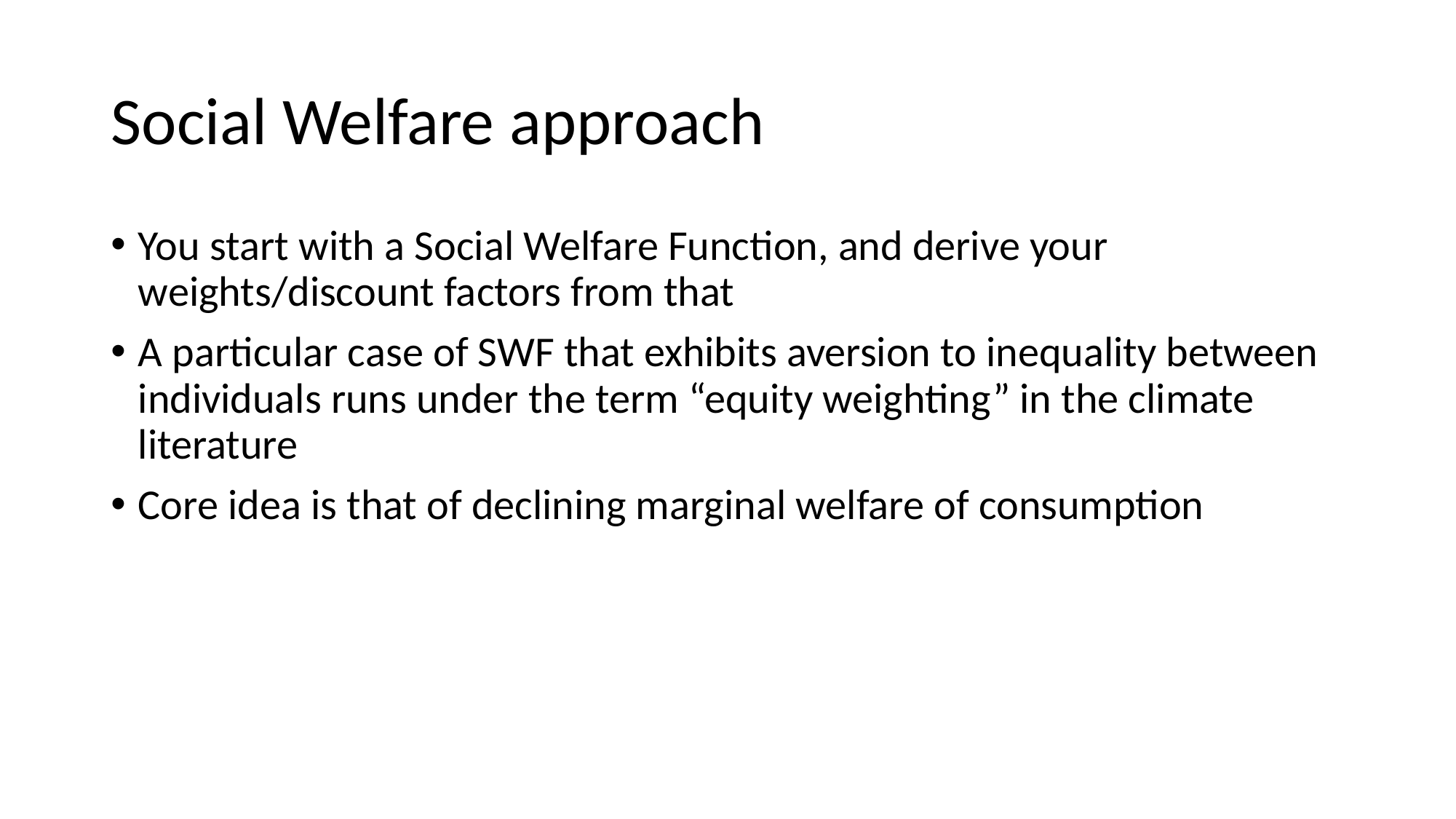

# Social Welfare approach
You start with a Social Welfare Function, and derive your weights/discount factors from that
A particular case of SWF that exhibits aversion to inequality between individuals runs under the term “equity weighting” in the climate literature
Core idea is that of declining marginal welfare of consumption